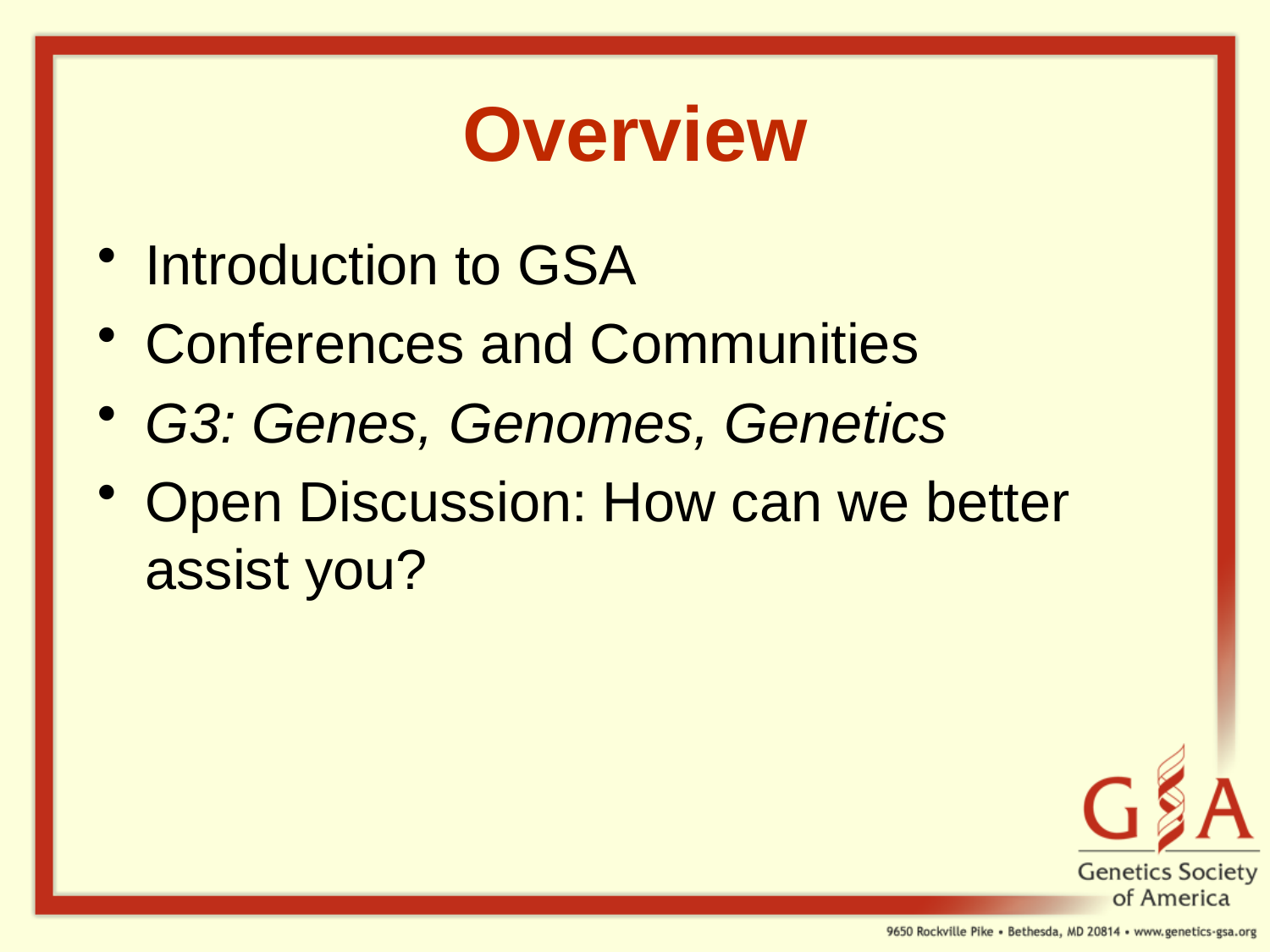

# Overview
Introduction to GSA
Conferences and Communities
G3: Genes, Genomes, Genetics
Open Discussion: How can we better assist you?